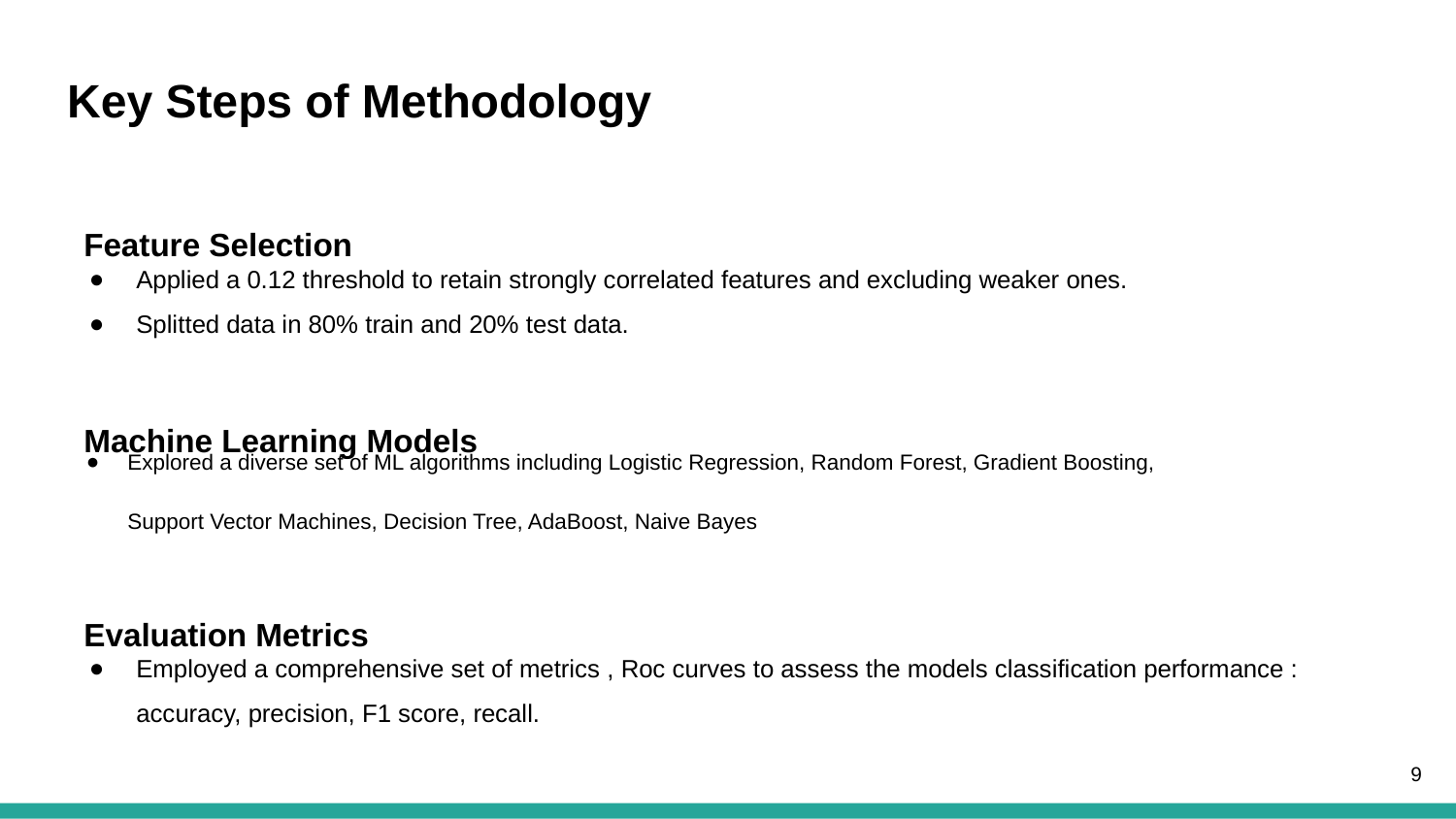

# Key Steps of Methodology

Feature Selection
Applied a 0.12 threshold to retain strongly correlated features and excluding weaker ones.
Splitted data in 80% train and 20% test data.
Machine Learning Models
Explored a diverse set of ML algorithms including Logistic Regression, Random Forest, Gradient Boosting,
Support Vector Machines, Decision Tree, AdaBoost, Naive Bayes
Evaluation Metrics
Employed a comprehensive set of metrics , Roc curves to assess the models classification performance : accuracy, precision, F1 score, recall.
9